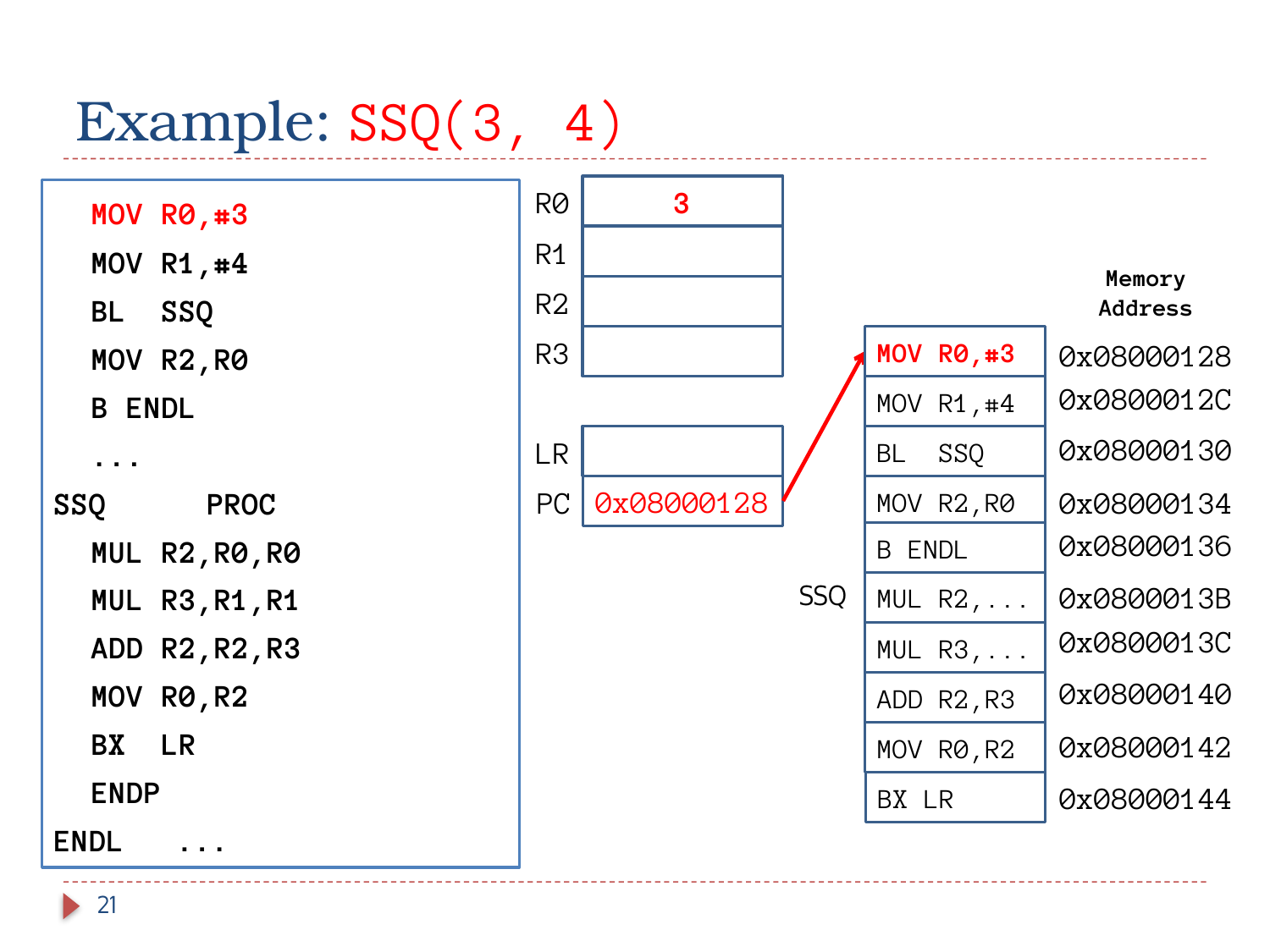

# Example: SSQ(3, 4)
R0
3
		MOV R0,#3
		MOV R1,#4
 		BL  SSQ
		MOV R2,R0
		B ENDL
		...
SSQ	PROC
		MUL R2,R0,R0
		MUL R3,R1,R1
		ADD R2,R2,R3
		MOV R0,R2
		BX  LR
		ENDP
ENDL   ...
R1

Memory Address
0x08000128
0x0800012C
0x08000130
0x08000134
0x08000136
0x0800013B
0x0800013C
0x08000140
0x08000142
0x08000144
R2

R3

MOV R0,#3
MOV R1,#4
LR

BL  SSQ
PC
0x08000128
MOV R2,R0
B ENDL
SSQ
MUL R2,...
MUL R3,...
ADD R2,R3
MOV R0,R2
BX LR
21